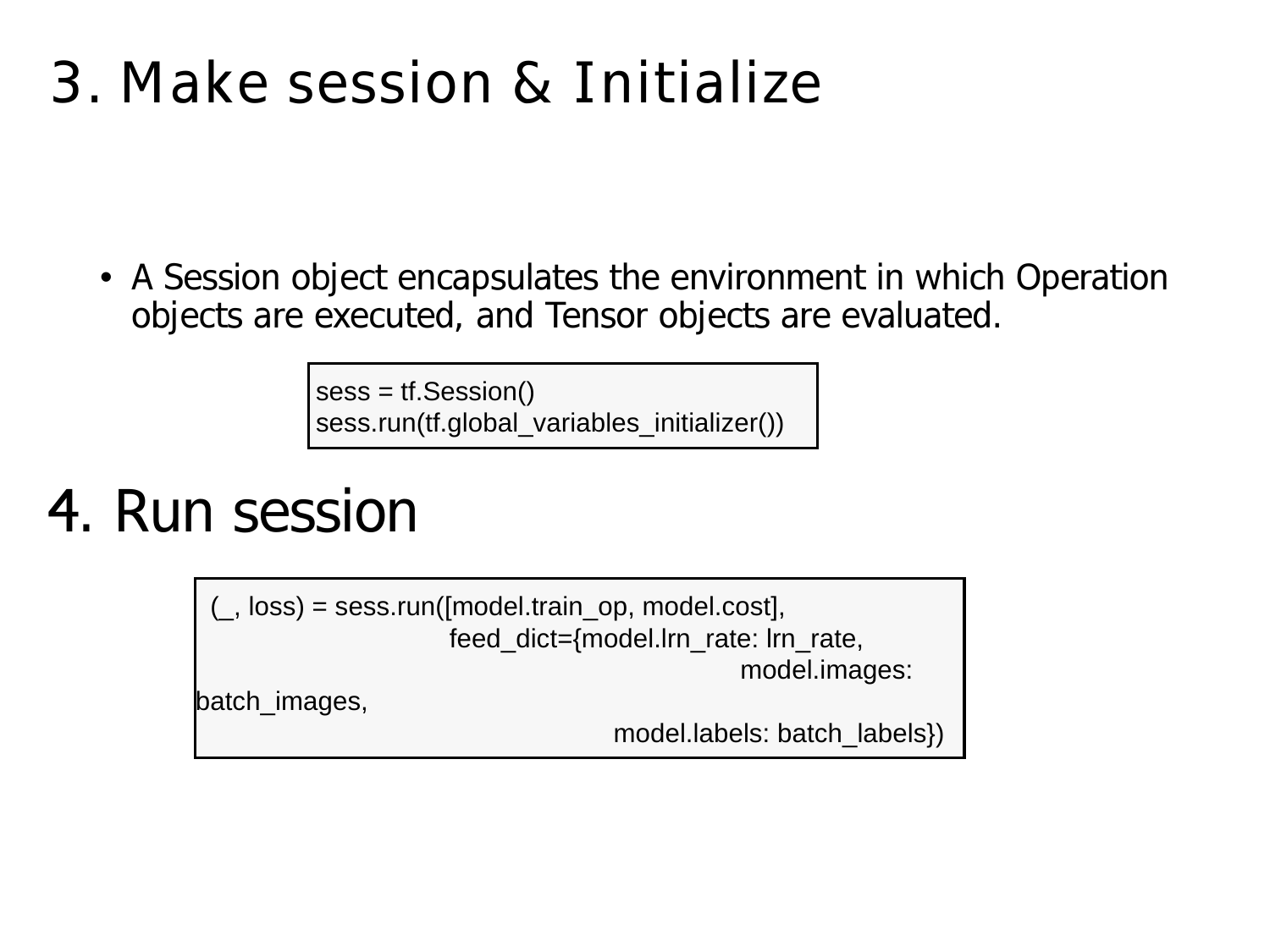

# 3. Make session & Initialize
A Session object encapsulates the environment in which Operation objects are executed, and Tensor objects are evaluated.
 sess = tf.Session()
 sess.run(tf.global_variables_initializer())
4. Run session
  (_, loss) = sess.run([model.train_op, model.cost],
         		feed_dict={model.lrn_rate: lrn_rate,					     model.images: batch_images,
                    		     model.labels: batch_labels})